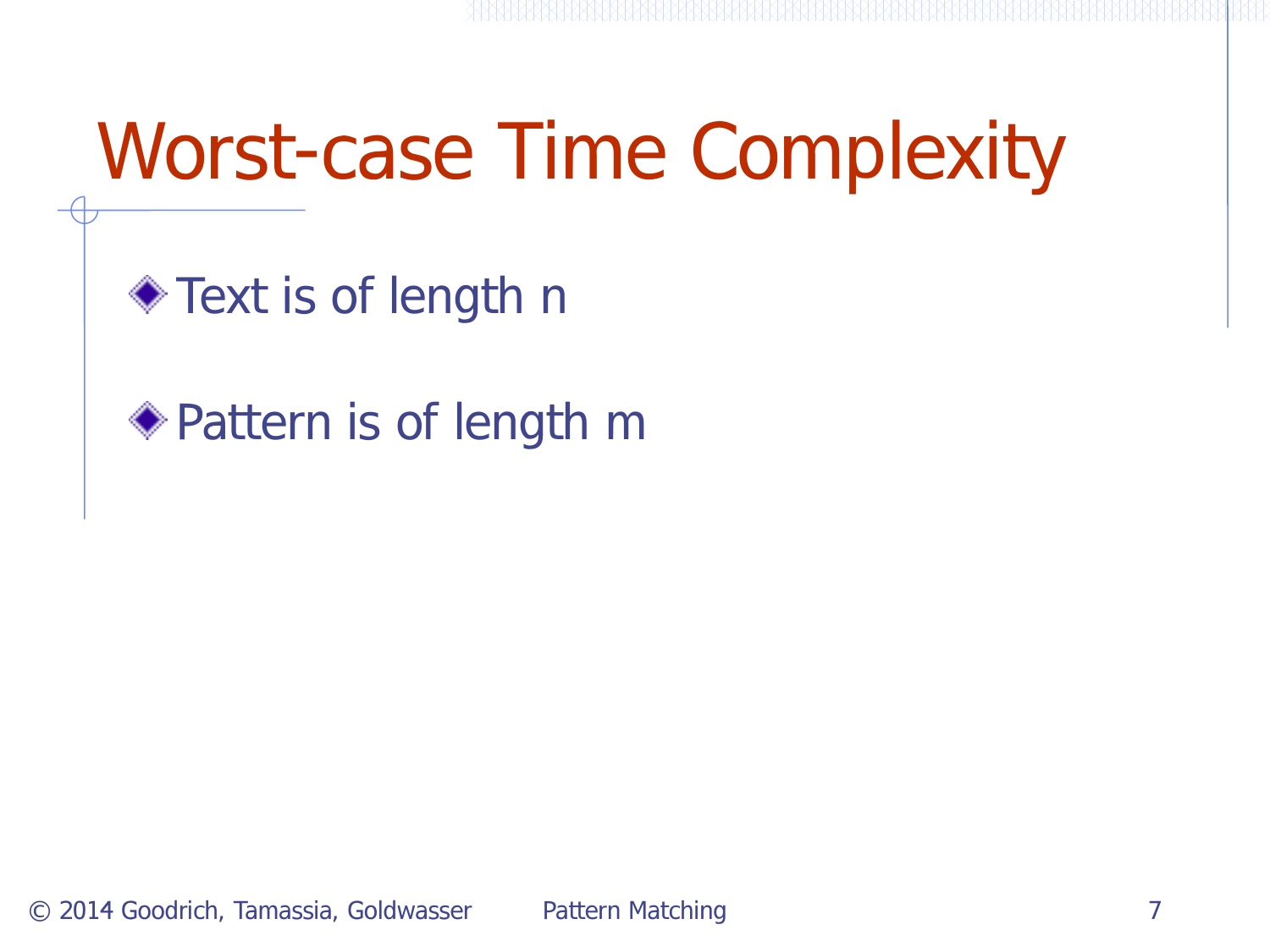

# Worst-case Time Complexity
Text is of length n

Pattern is of length m

Pattern Matching
7